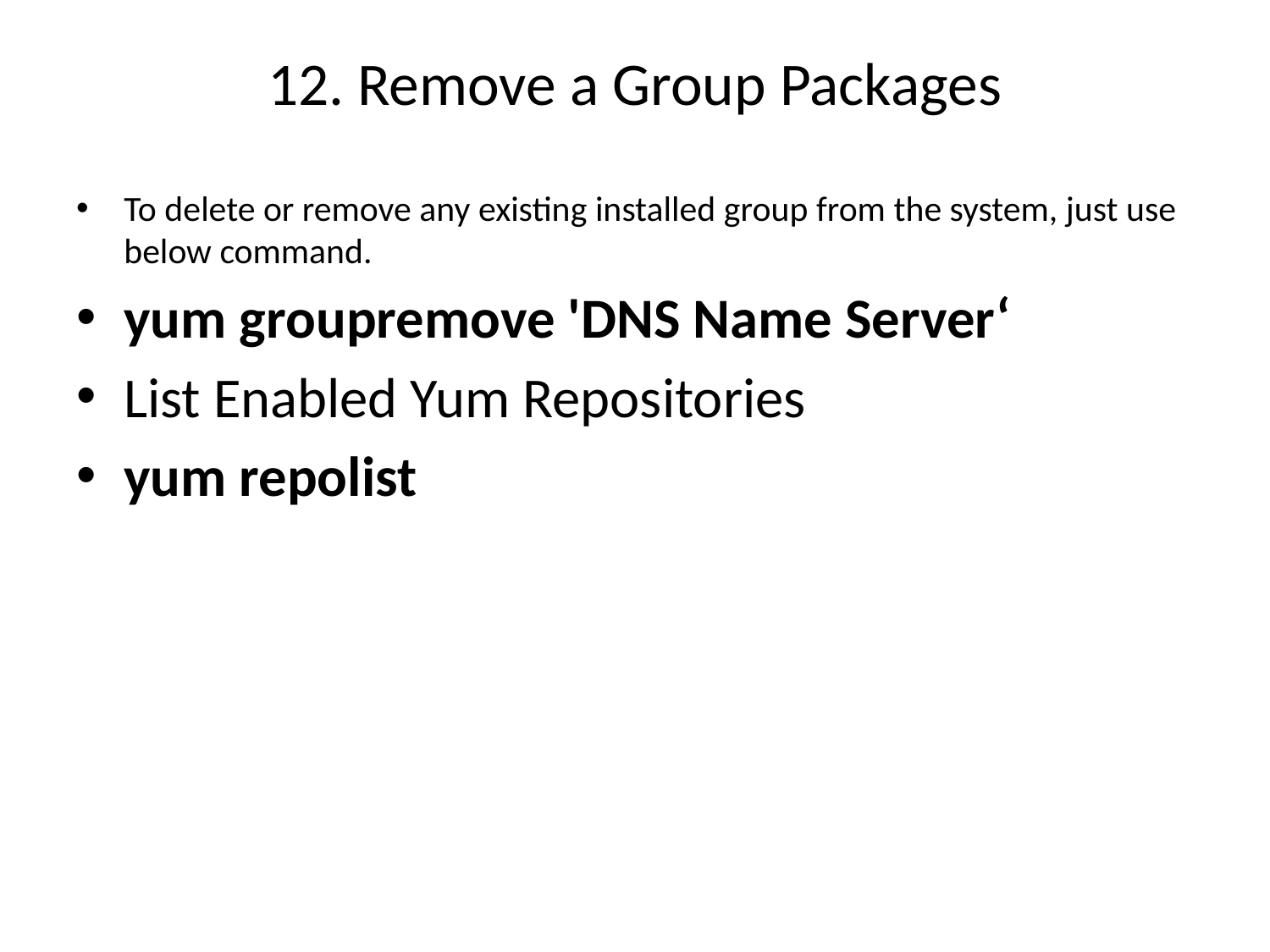

# 12. Remove a Group Packages
To delete or remove any existing installed group from the system, just use below command.
yum groupremove 'DNS Name Server‘
List Enabled Yum Repositories
yum repolist